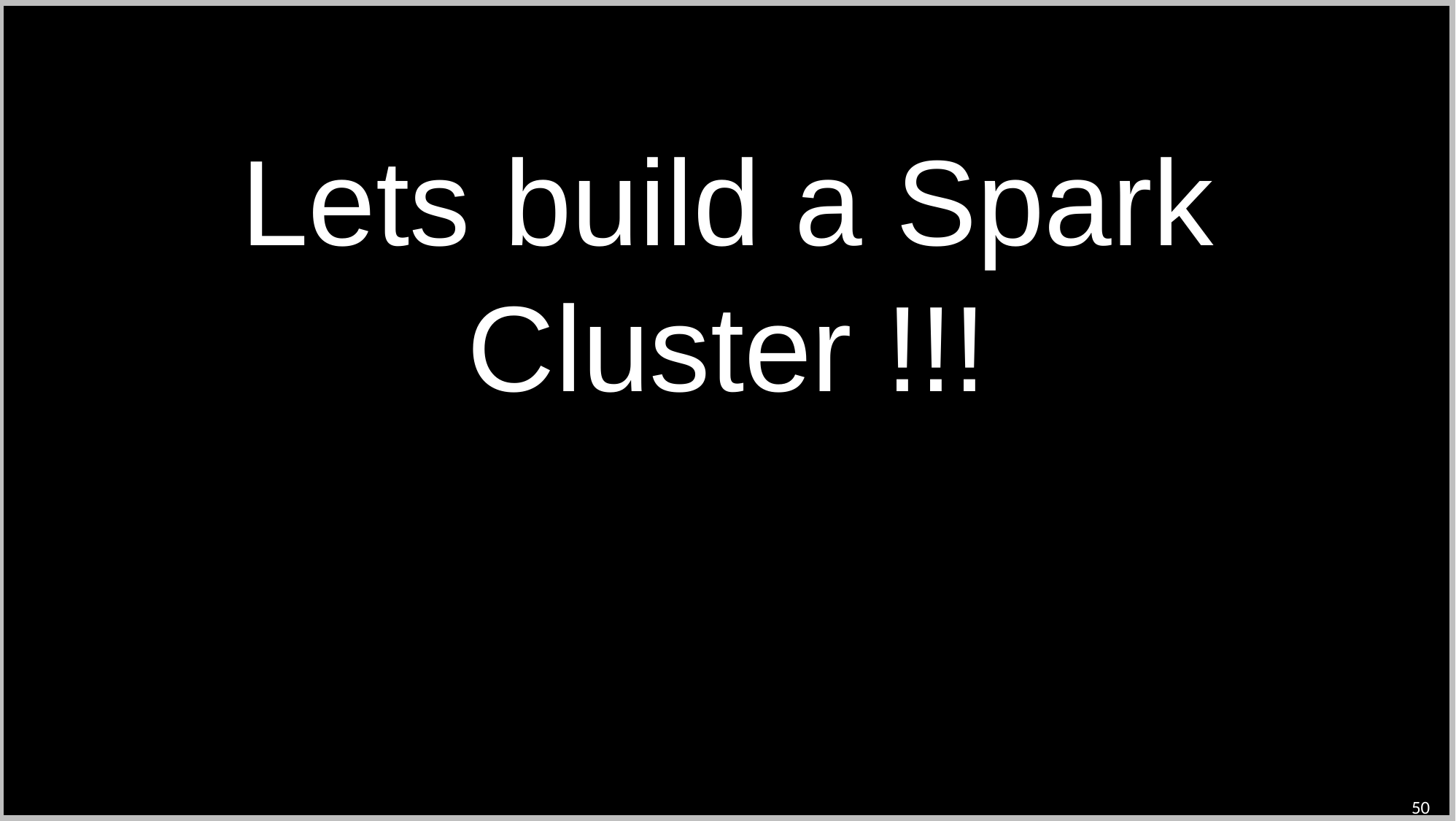

Lets build a Spark Cluster !!!
50